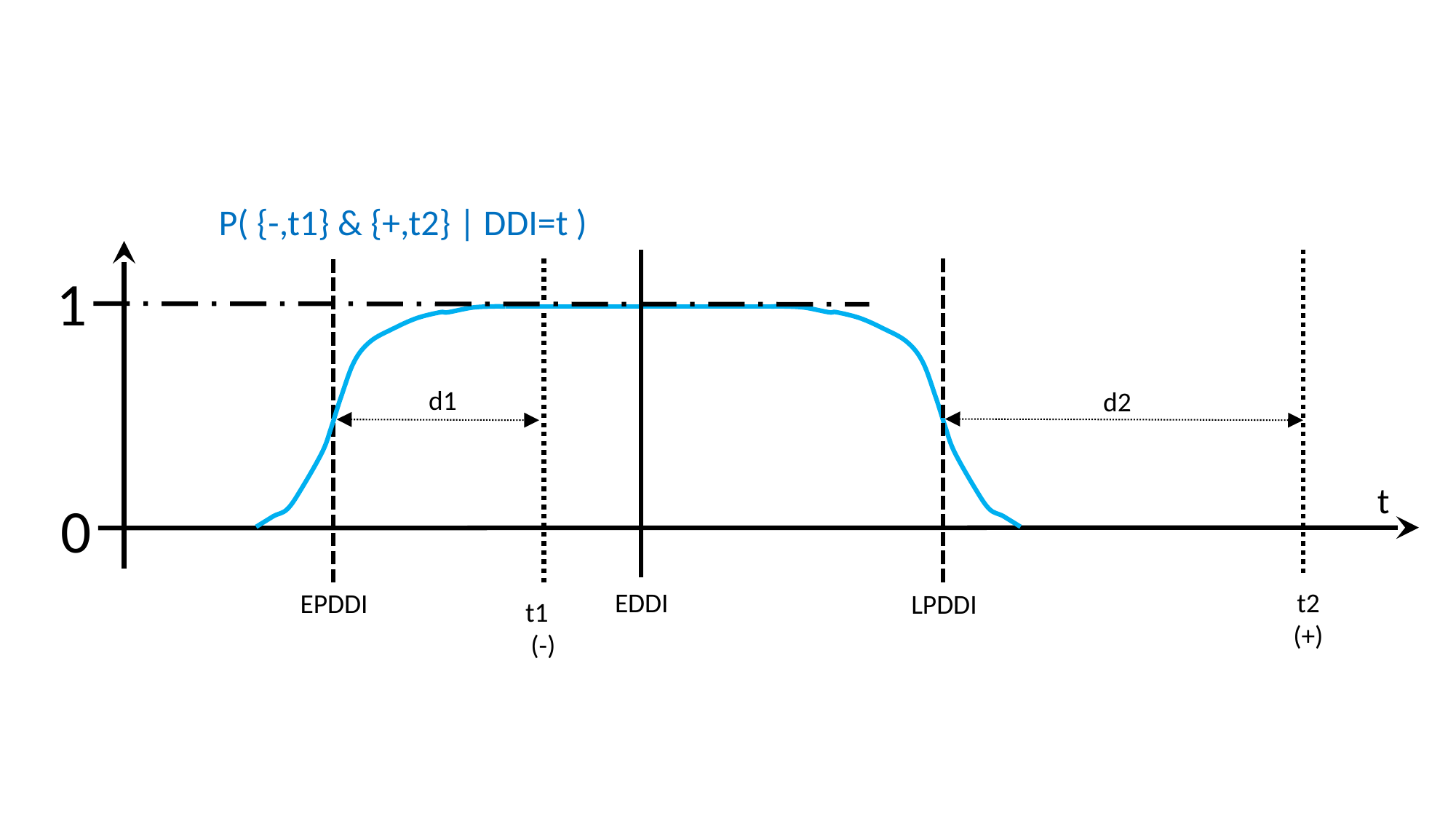

P( {-,t1} & {+,t2} | DDI=t )
1

d1
d2
t
0
t2
(+)
EDDI
EPDDI
LPDDI
t1
(-)